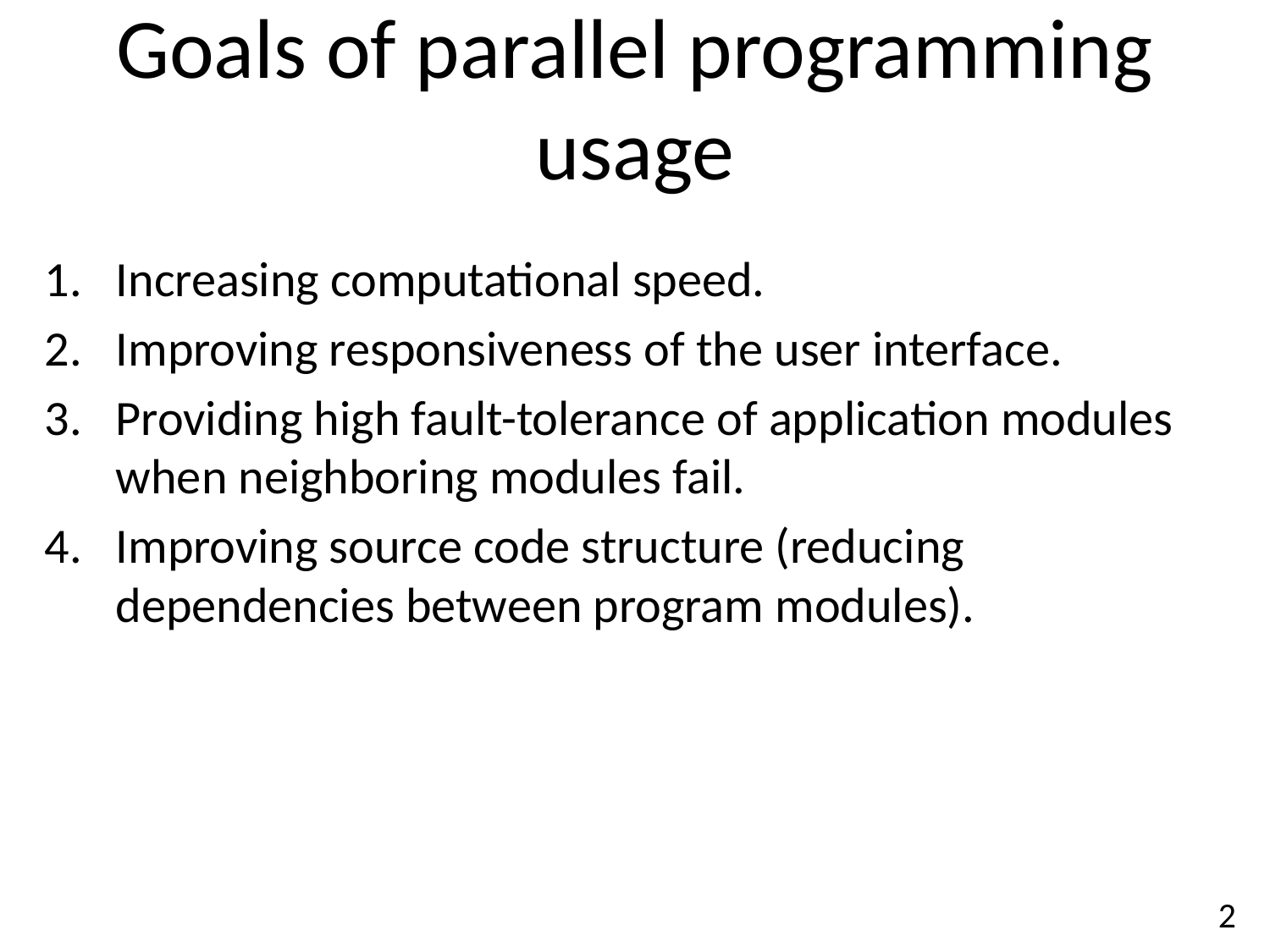

# Goals of parallel programming usage
Increasing computational speed.
Improving responsiveness of the user interface.
Providing high fault-tolerance of application modules when neighboring modules fail.
Improving source code structure (reducing dependencies between program modules).
2